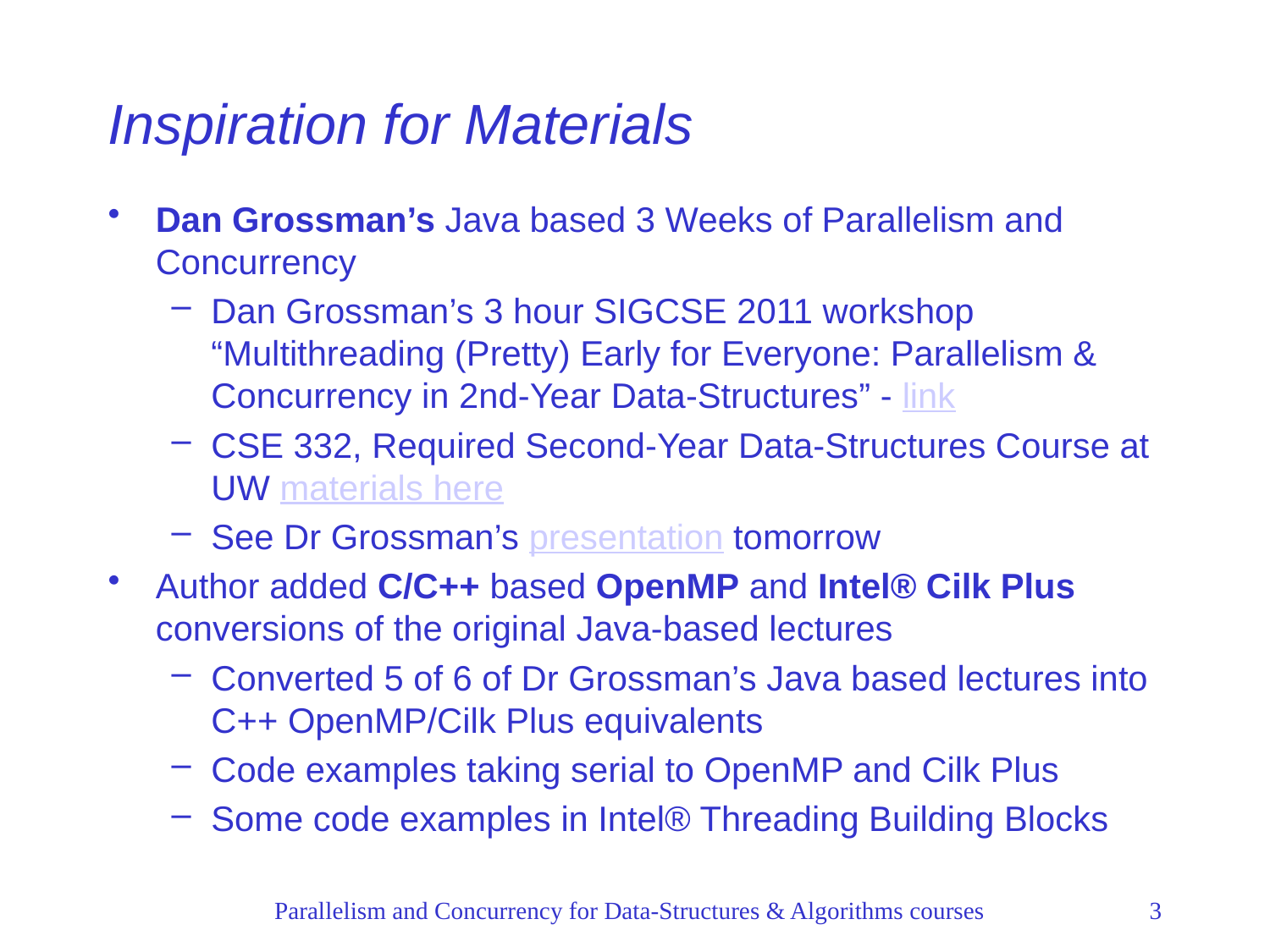

# Inspiration for Materials
Dan Grossman’s Java based 3 Weeks of Parallelism and Concurrency
Dan Grossman’s 3 hour SIGCSE 2011 workshop  “Multithreading (Pretty) Early for Everyone: Parallelism & Concurrency in 2nd-Year Data-Structures” - link
CSE 332, Required Second-Year Data-Structures Course at UW materials here
See Dr Grossman’s presentation tomorrow
Author added C/C++ based OpenMP and Intel® Cilk Plus conversions of the original Java-based lectures
Converted 5 of 6 of Dr Grossman’s Java based lectures into C++ OpenMP/Cilk Plus equivalents
Code examples taking serial to OpenMP and Cilk Plus
Some code examples in Intel® Threading Building Blocks

Parallelism and Concurrency for Data-Structures & Algorithms courses
3